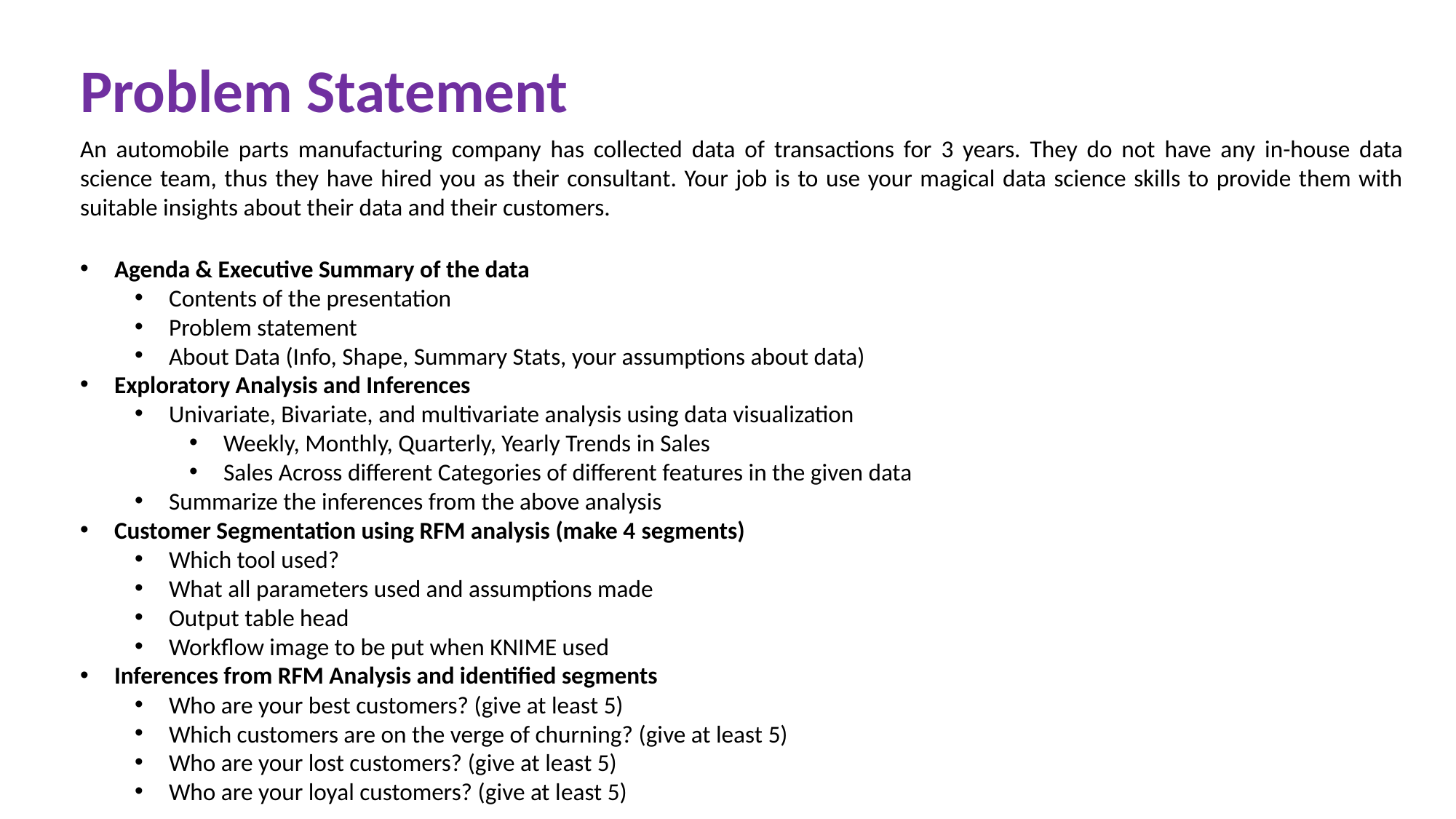

Problem Statement
An automobile parts manufacturing company has collected data of transactions for 3 years. They do not have any in-house data science team, thus they have hired you as their consultant. Your job is to use your magical data science skills to provide them with suitable insights about their data and their customers.

Agenda & Executive Summary of the data
Contents of the presentation
Problem statement
About Data (Info, Shape, Summary Stats, your assumptions about data)
Exploratory Analysis and Inferences
Univariate, Bivariate, and multivariate analysis using data visualization
Weekly, Monthly, Quarterly, Yearly Trends in Sales
Sales Across different Categories of different features in the given data
Summarize the inferences from the above analysis
Customer Segmentation using RFM analysis (make 4 segments)
Which tool used?
What all parameters used and assumptions made
Output table head
Workflow image to be put when KNIME used
Inferences from RFM Analysis and identified segments
Who are your best customers? (give at least 5)
Which customers are on the verge of churning? (give at least 5)
Who are your lost customers? (give at least 5)
Who are your loyal customers? (give at least 5)